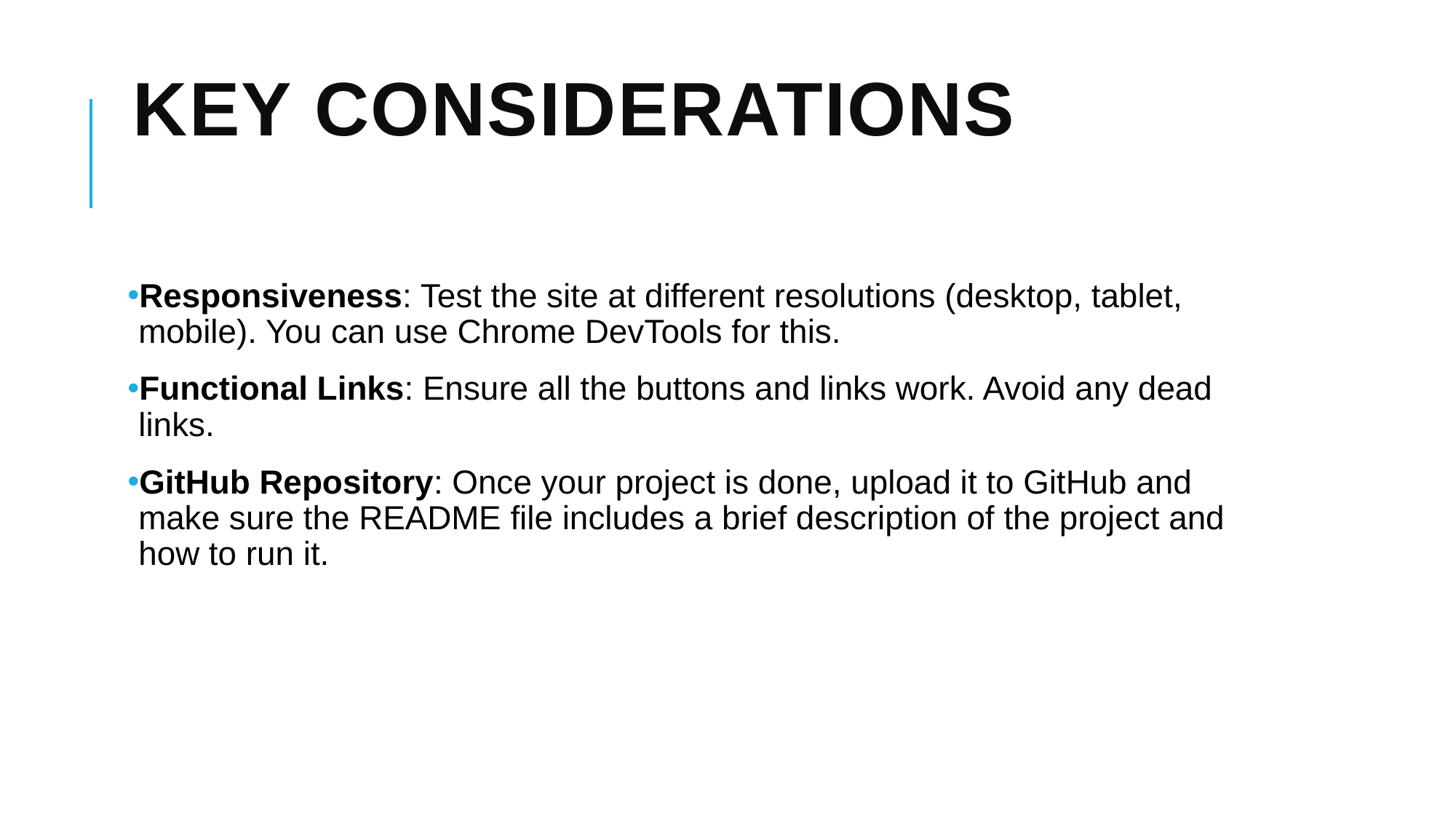

# Key Considerations
Responsiveness: Test the site at different resolutions (desktop, tablet, mobile). You can use Chrome DevTools for this.
Functional Links: Ensure all the buttons and links work. Avoid any dead links.
GitHub Repository: Once your project is done, upload it to GitHub and make sure the README file includes a brief description of the project and how to run it.